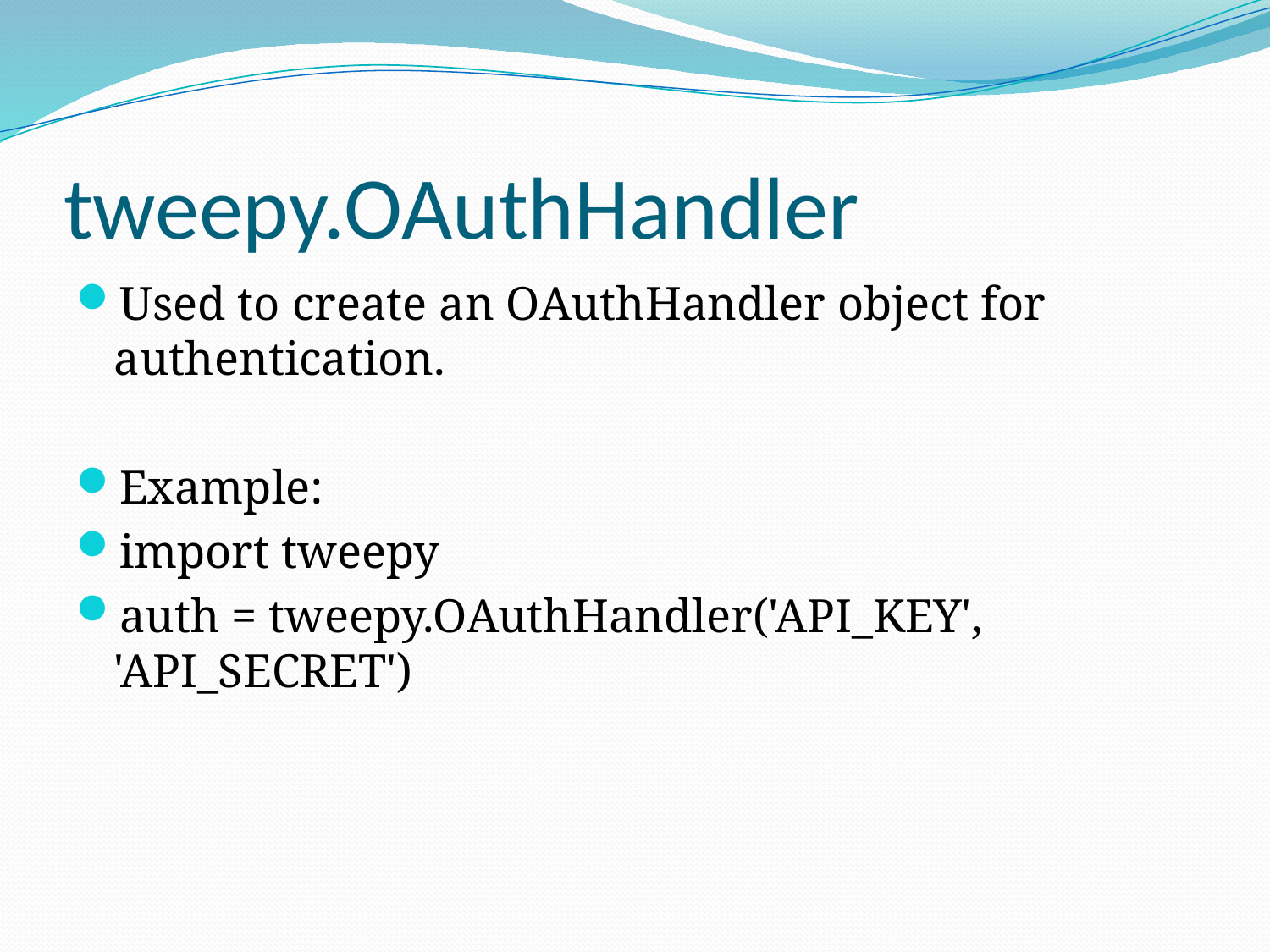

# tweepy.OAuthHandler
Used to create an OAuthHandler object for authentication.

Example:
import tweepy
auth = tweepy.OAuthHandler('API_KEY', 'API_SECRET')